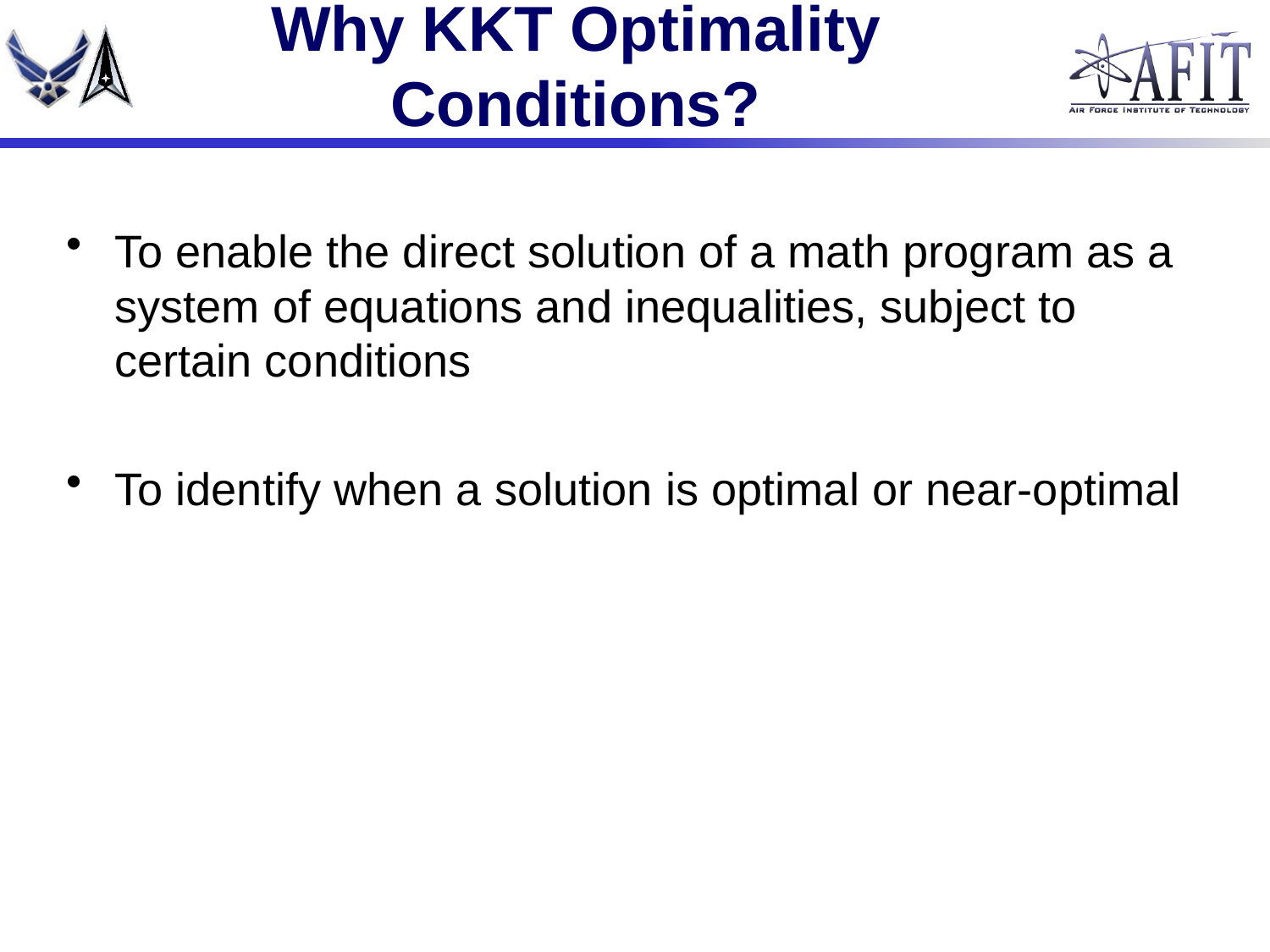

# Why KKT Optimality Conditions?
To enable the direct solution of a math program as a system of equations and inequalities, subject to certain conditions

To identify when a solution is optimal or near-optimal